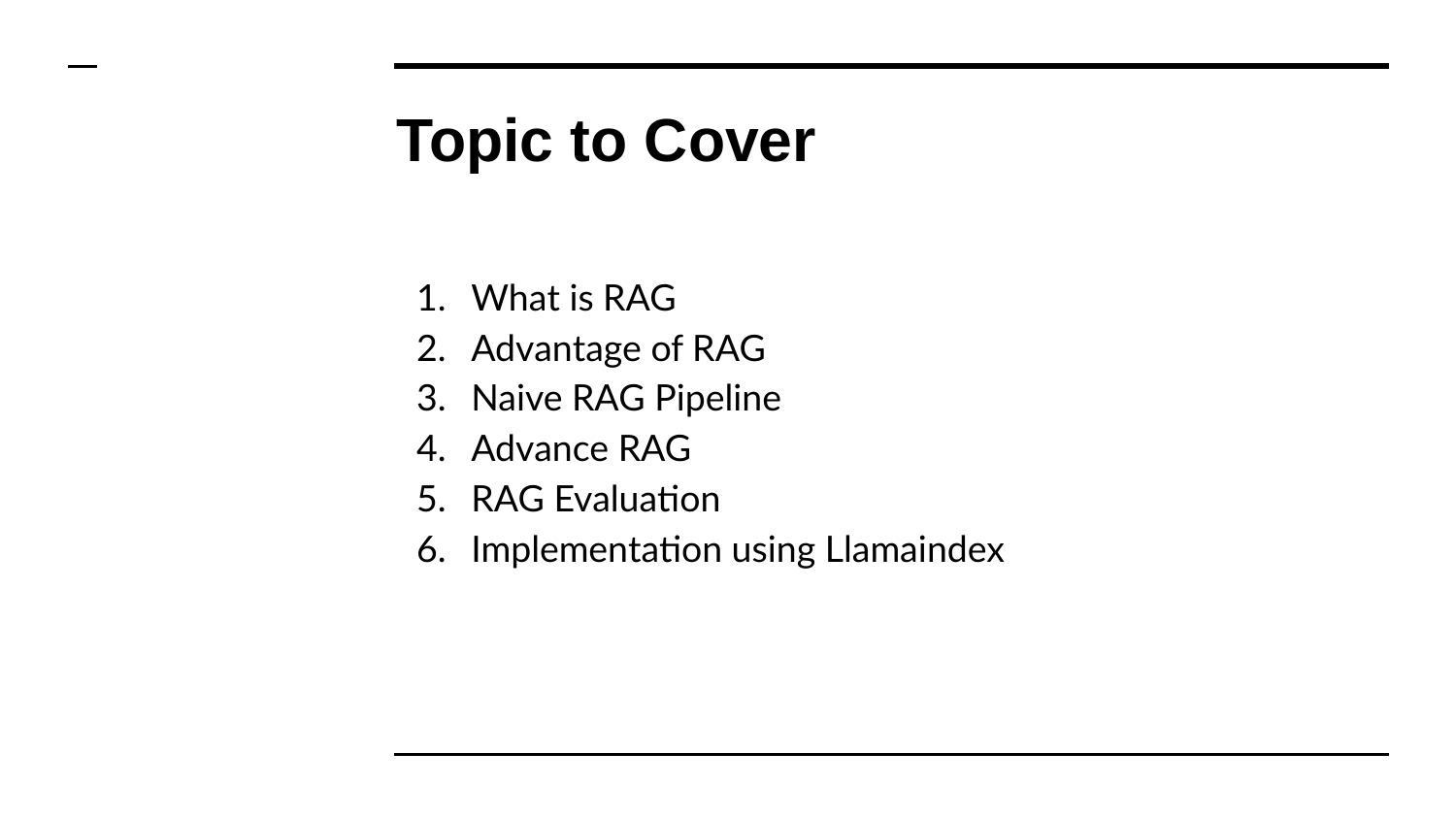

# Topic to Cover
What is RAG
Advantage of RAG
Naive RAG Pipeline
Advance RAG
RAG Evaluation
Implementation using Llamaindex